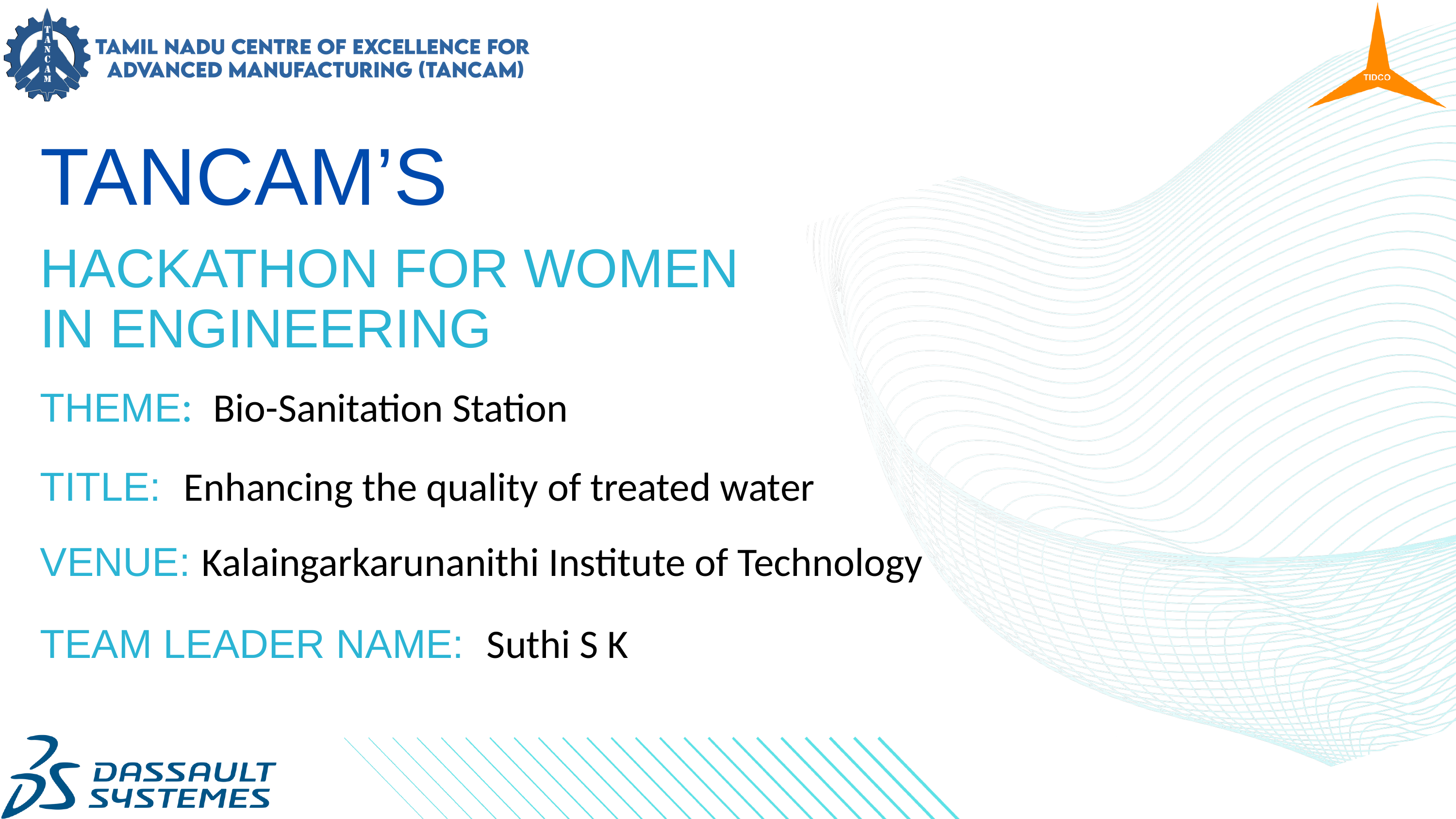

TANCAM’S
HACKATHON FOR WOMEN
IN ENGINEERING
THEME:  Bio-Sanitation Station
TITLE:  Enhancing the quality of treated water
VENUE: Kalaingarkarunanithi Institute of Technology
TEAM LEADER NAME:  Suthi S K